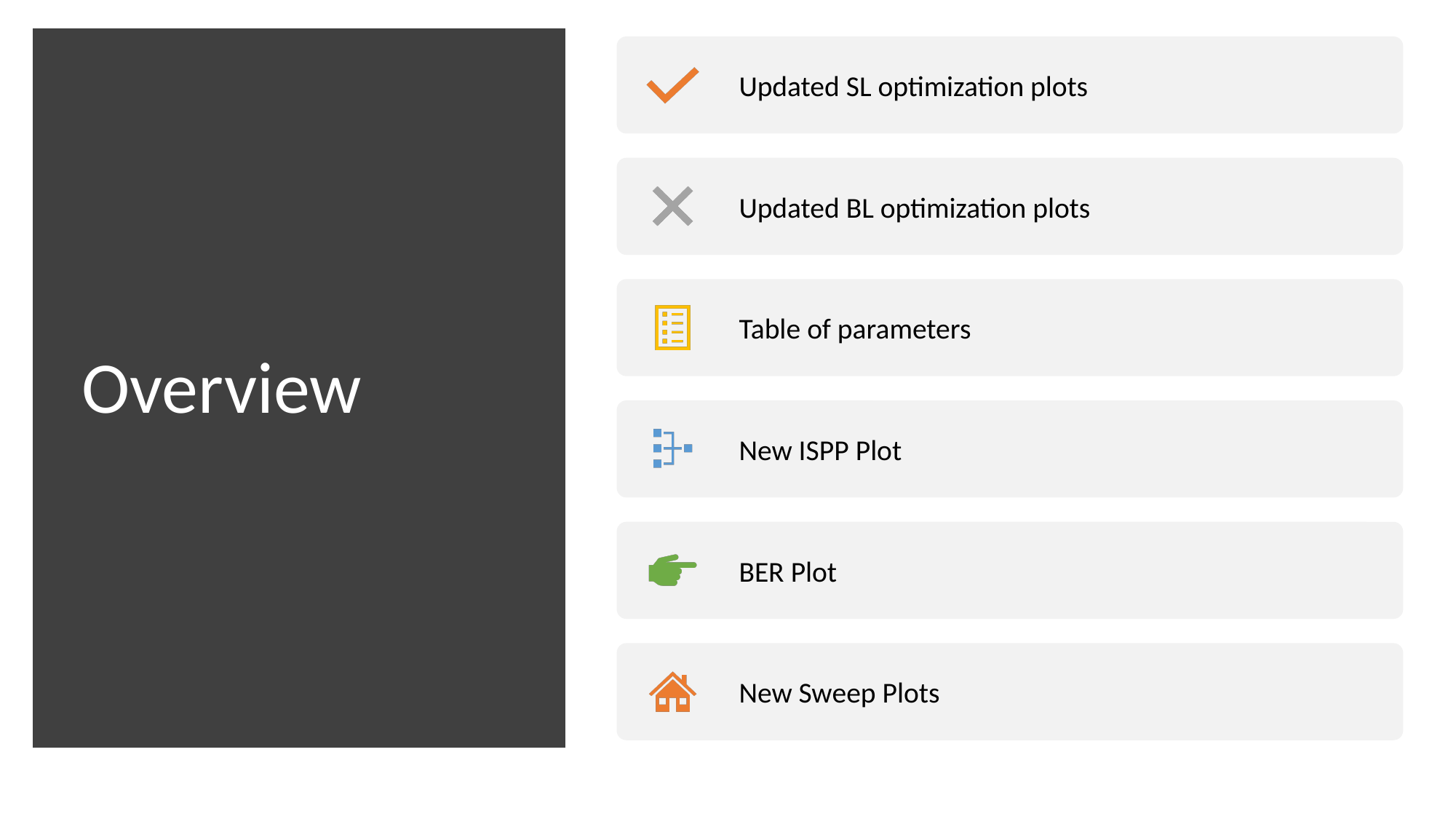

Updated SL optimization plots
Updated BL optimization plots
Table of parameters
New ISPP Plot
BER Plot
New Sweep Plots
# Overview